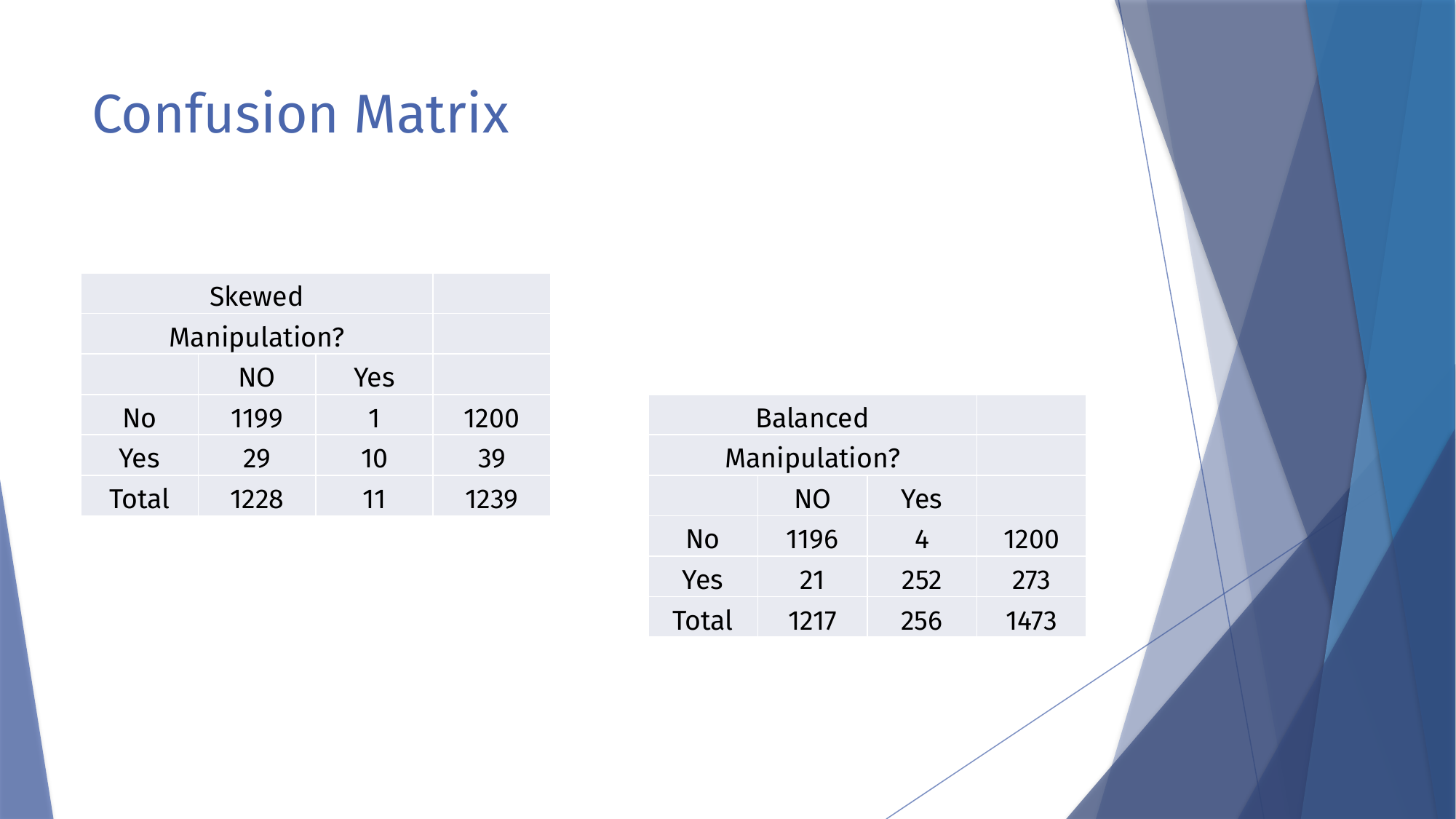

# Confusion Matrix
| Skewed |  |  |  |
| --- | --- | --- | --- |
| Manipulation? |  |  |  |
|  | NO | Yes |  |
| No | 1199 | 1 | 1200 |
| Yes | 29 | 10 | 39 |
| Total | 1228 | 11 | 1239 |
| Balanced |  |  |  |
| --- | --- | --- | --- |
| Manipulation? |  |  |  |
|  | NO | Yes |  |
| No | 1196 | 4 | 1200 |
| Yes | 21 | 252 | 273 |
| Total | 1217 | 256 | 1473 |